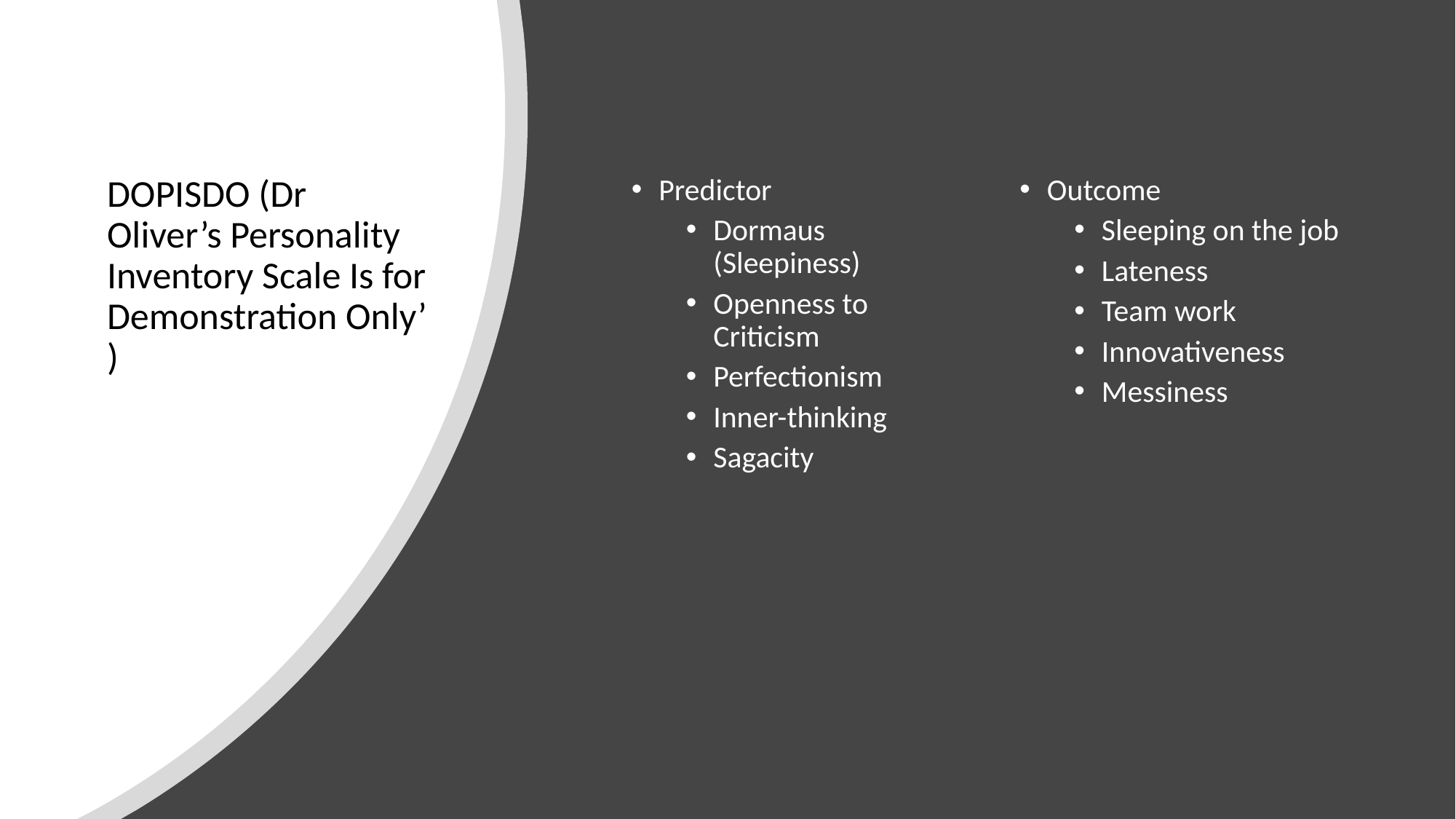

# DOPISDO (Dr Oliver’s Personality Inventory Scale Is for Demonstration Only’ )
Predictor
Dormaus  (Sleepiness)
Openness to Criticism
Perfectionism
Inner-thinking
Sagacity
Outcome
Sleeping on the job
Lateness
Team work
Innovativeness
Messiness